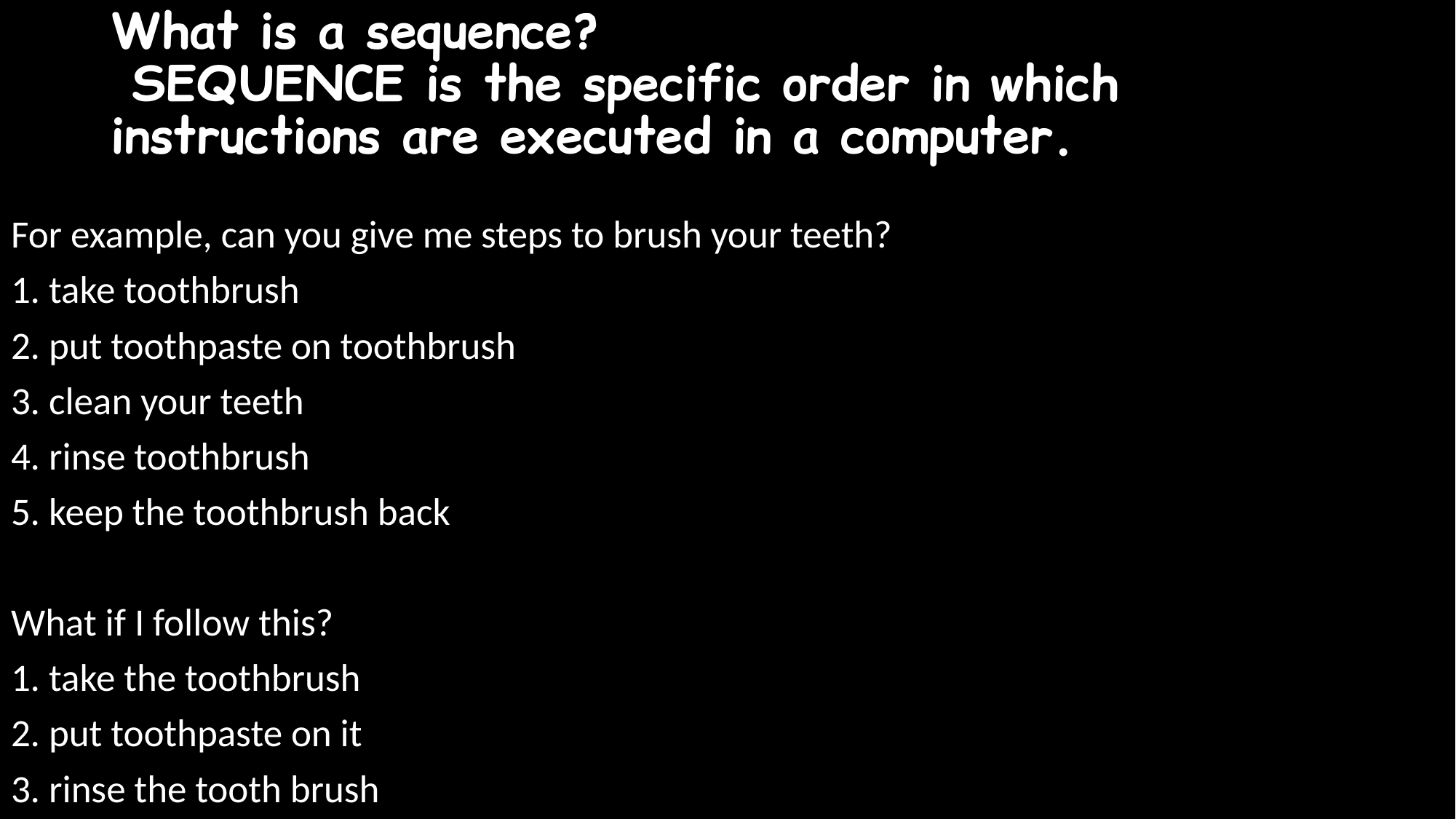

# What is a sequence? SEQUENCE is the specific order in which instructions are executed in a computer.

For example, can you give me steps to brush your teeth?
1. take toothbrush
2. put toothpaste on toothbrush
3. clean your teeth
4. rinse toothbrush
5. keep the toothbrush back

What if I follow this?
1. take the toothbrush
2. put toothpaste on it
3. rinse the tooth brush